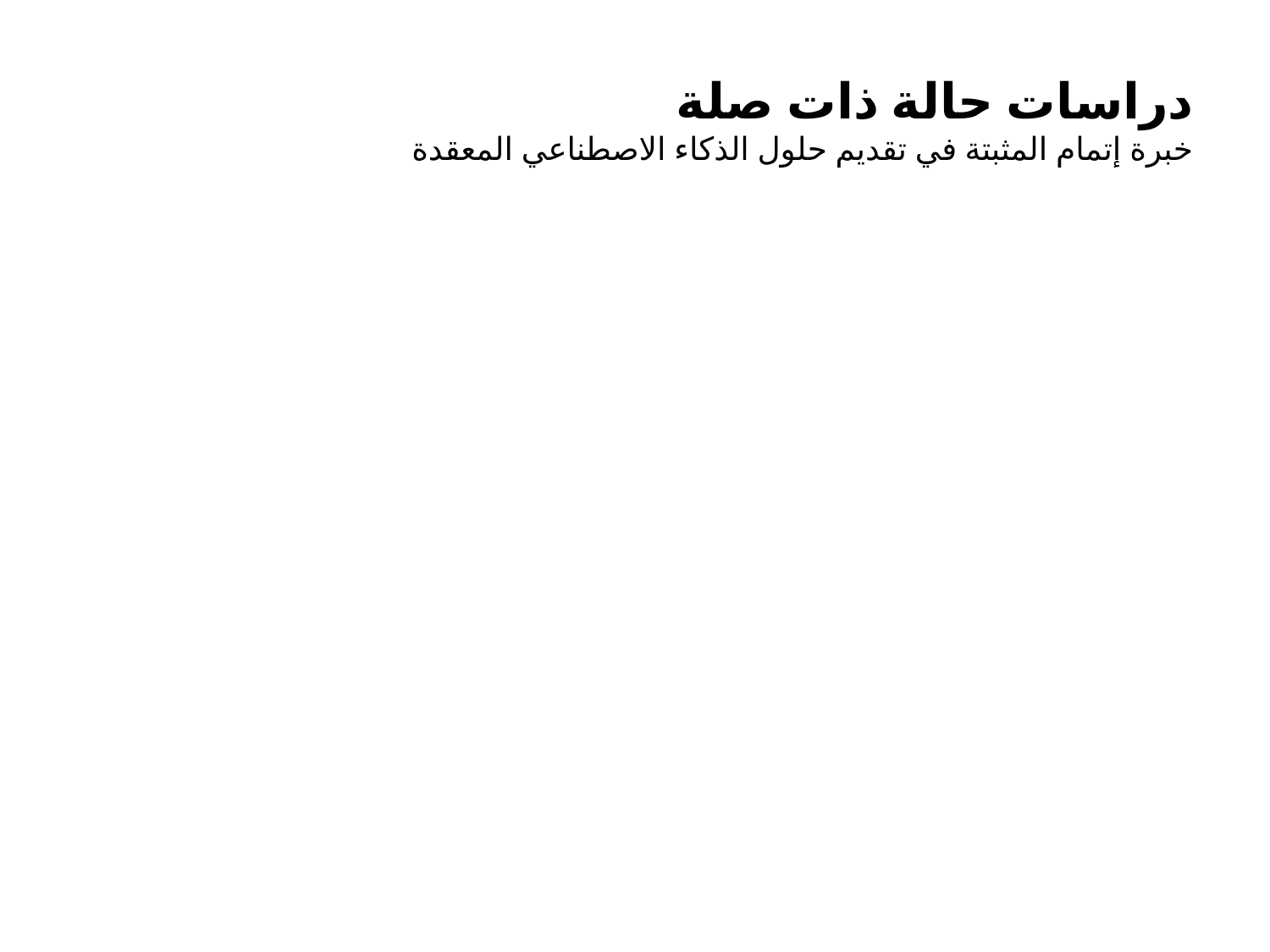

دراسات حالة ذات صلة
خبرة إتمام المثبتة في تقديم حلول الذكاء الاصطناعي المعقدة